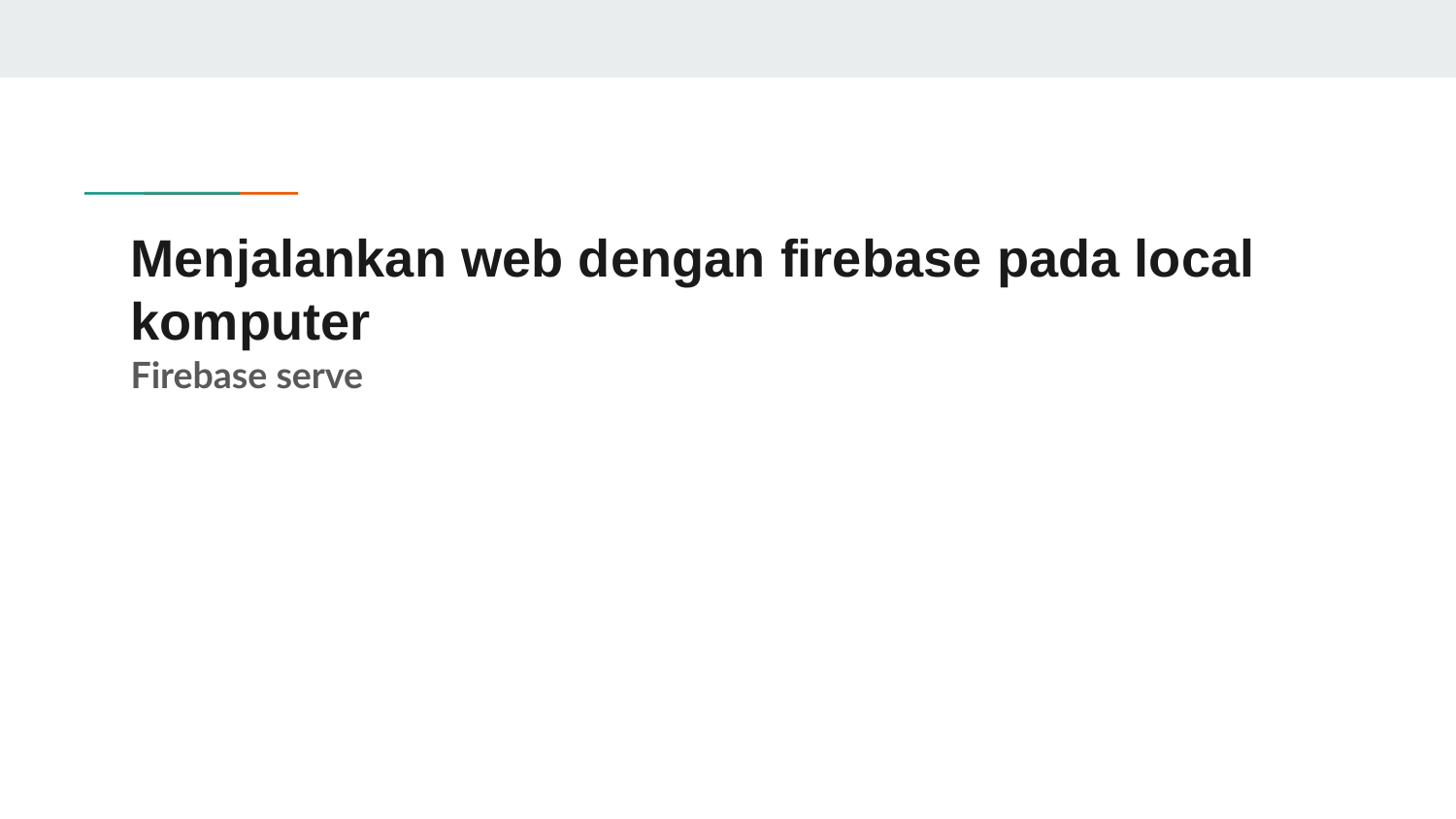

# Menjalankan web dengan firebase pada local komputer
Firebase serve